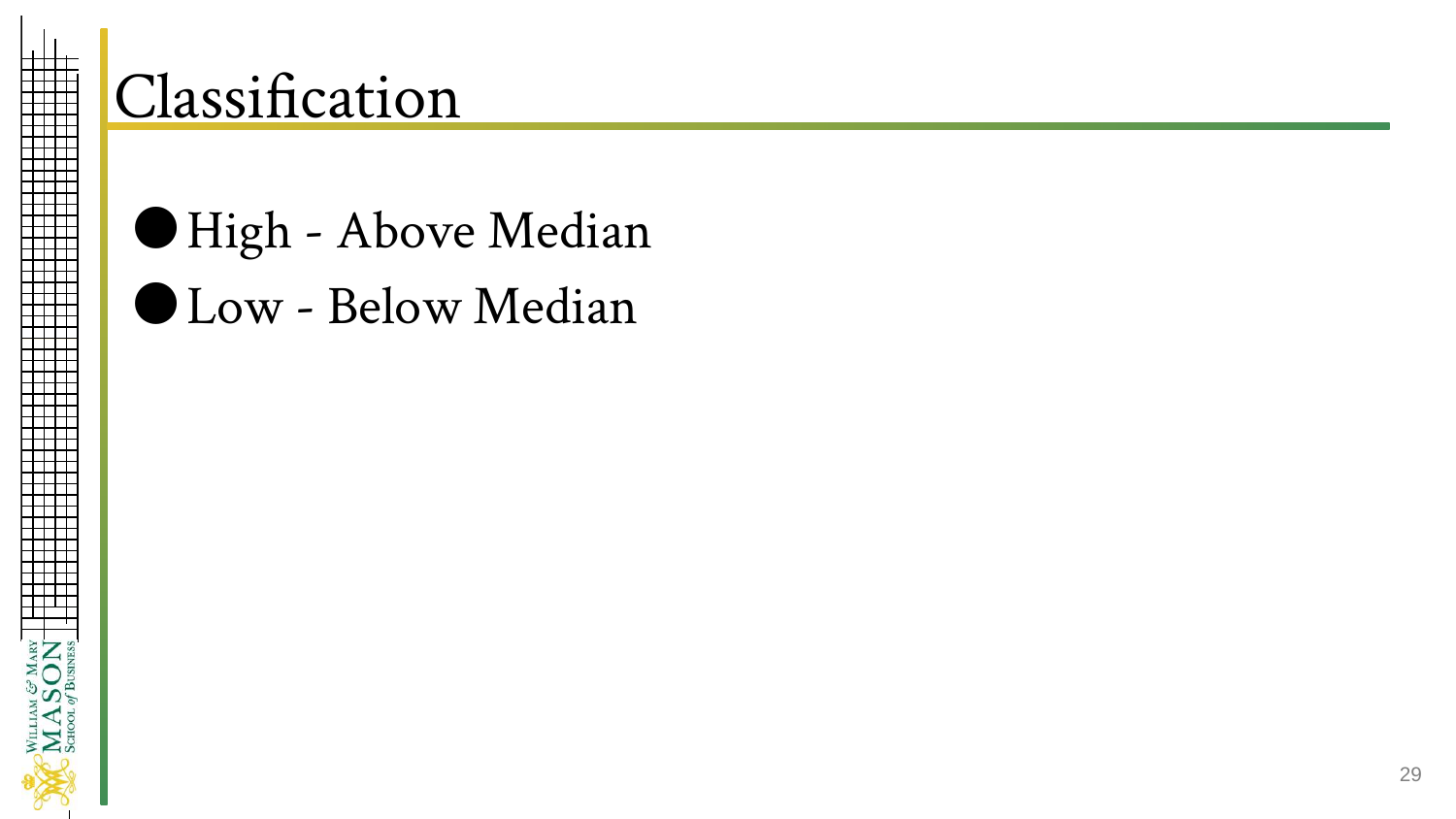

# Classification
High - Above Median
Low - Below Median

29